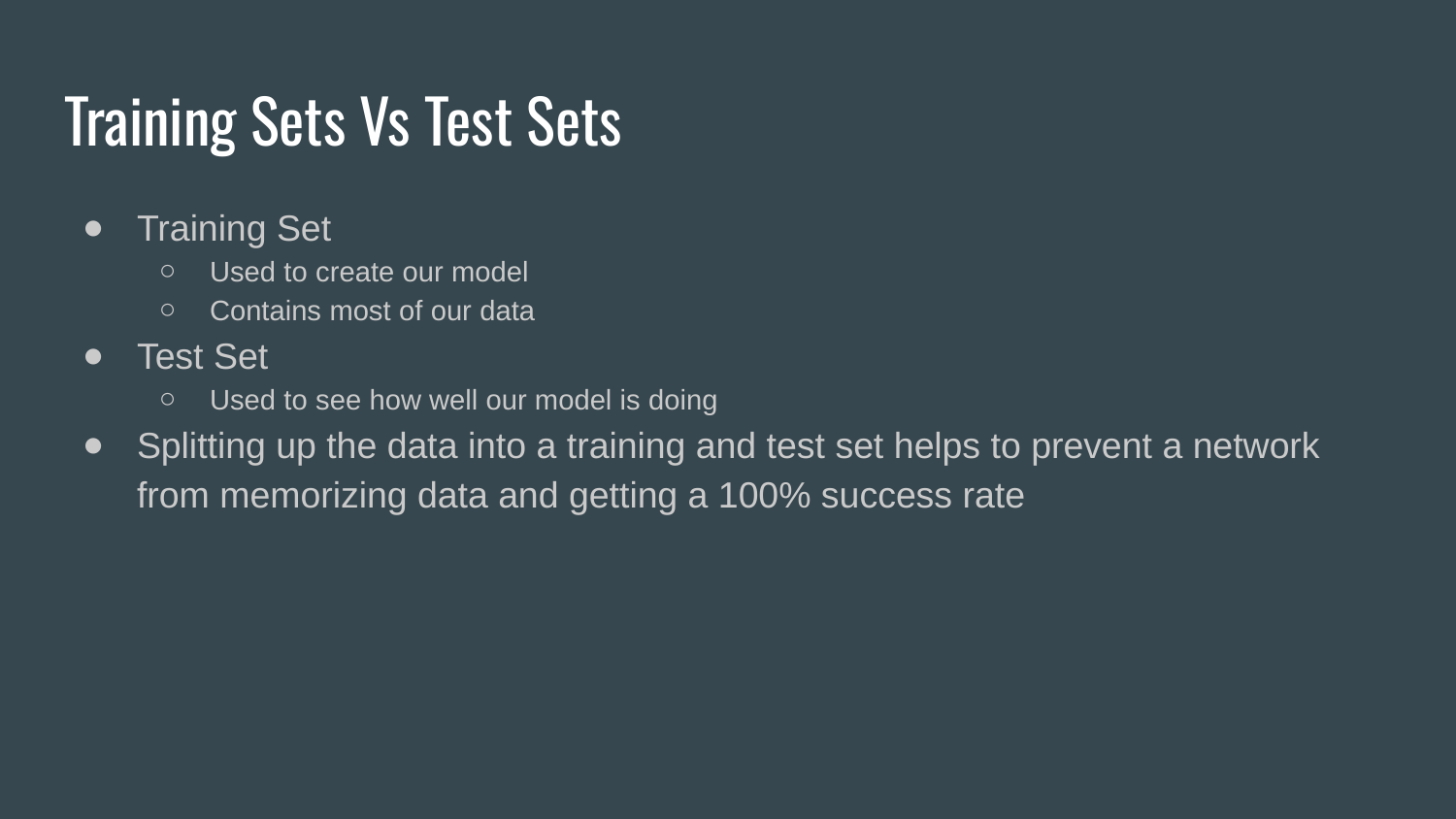

# Training Sets Vs Test Sets
Training Set
Used to create our model
Contains most of our data
Test Set
Used to see how well our model is doing
Splitting up the data into a training and test set helps to prevent a network from memorizing data and getting a 100% success rate